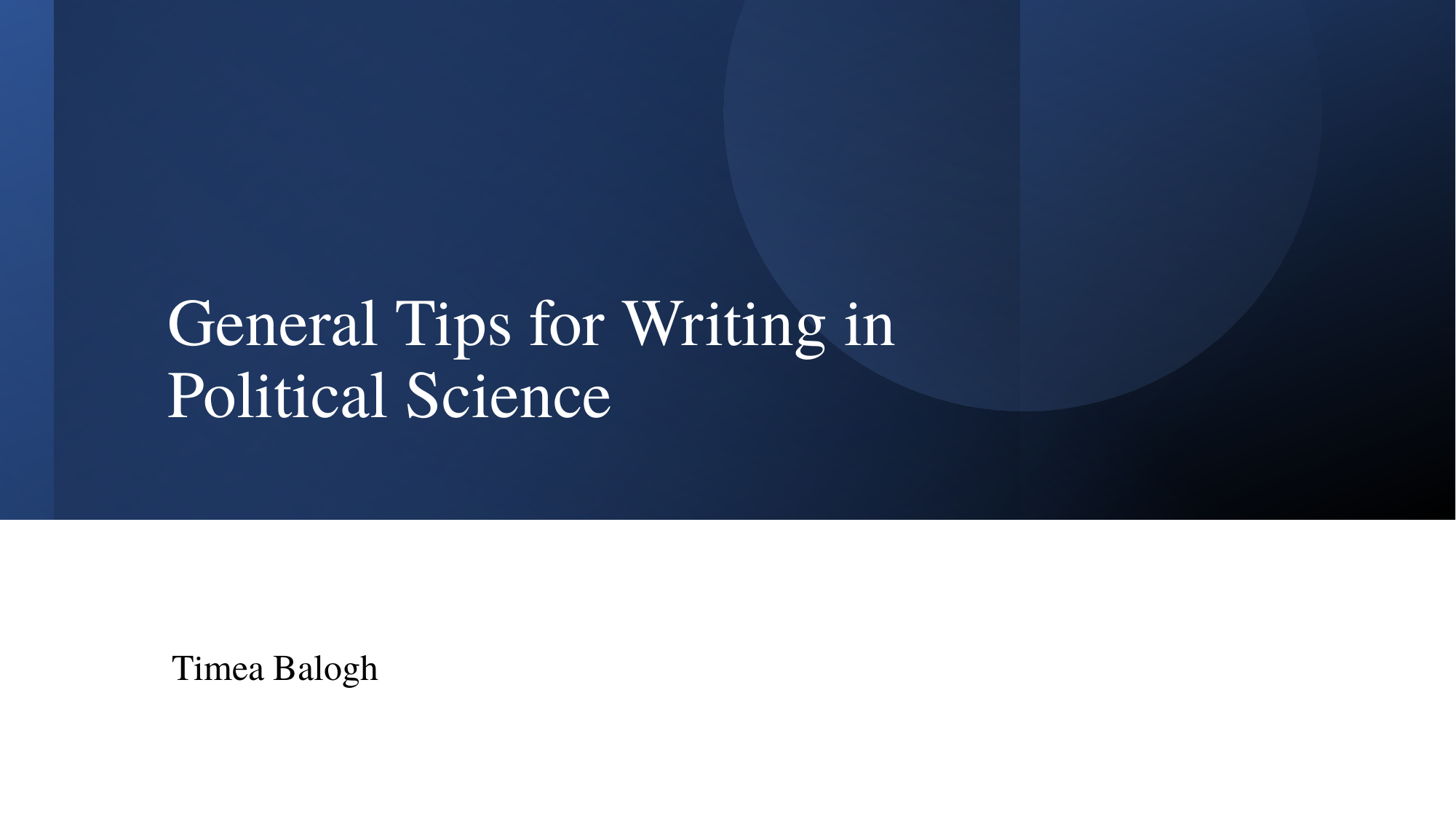

# General Tips for Writing in Political Science
Timea Balogh